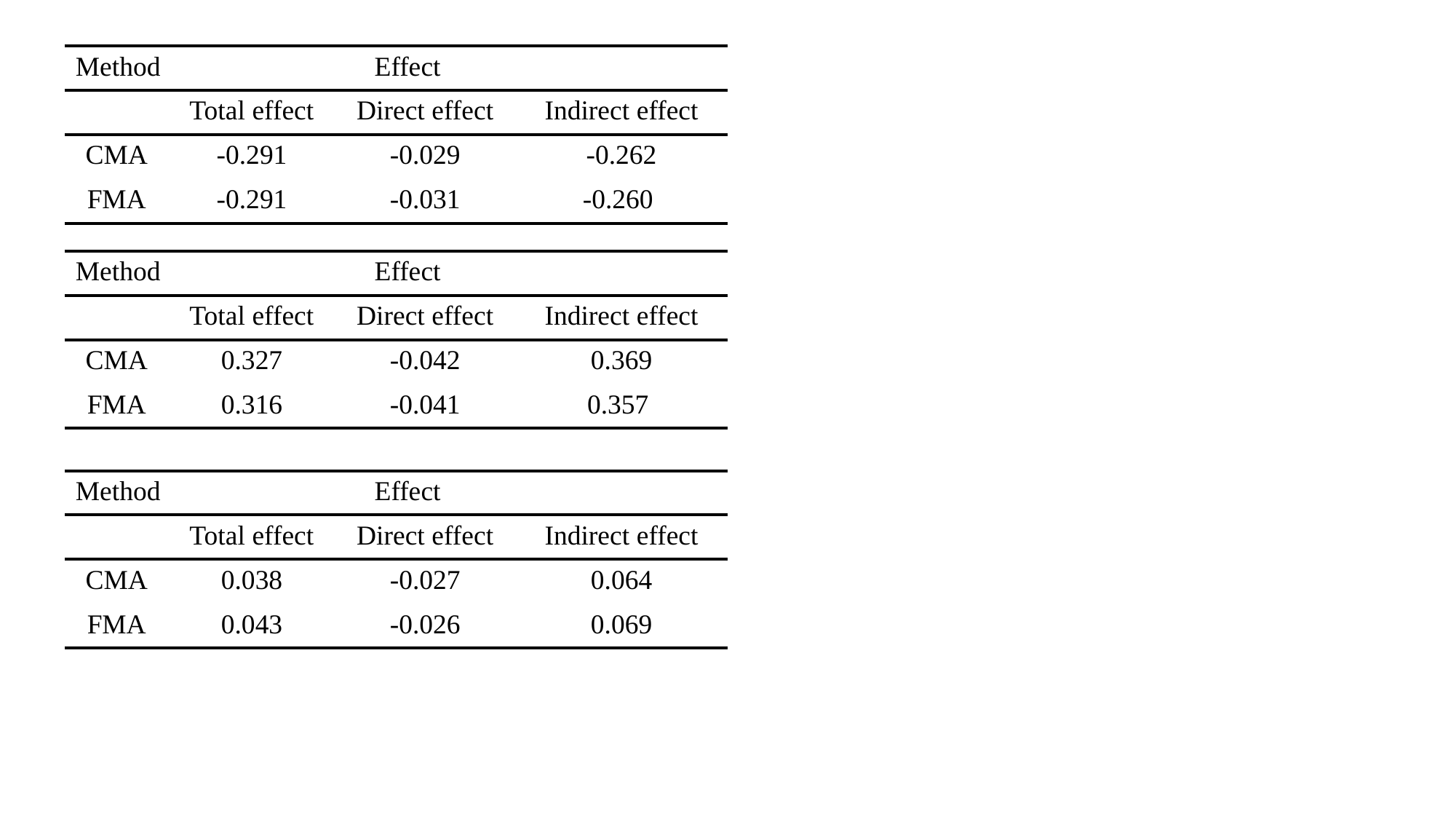

| Method Effect |  |  |  |
| --- | --- | --- | --- |
|  | Total effect | Direct effect | Indirect effect |
| CMA | -0.291 | -0.029 | -0.262 |
| FMA | -0.291 | -0.031 | -0.260 |
| Method Effect |  |  |  |
| --- | --- | --- | --- |
|  | Total effect | Direct effect | Indirect effect |
| CMA | 0.327 | -0.042 | 0.369 |
| FMA | 0.316 | -0.041 | 0.357 |
| Method Effect |  |  |  |
| --- | --- | --- | --- |
|  | Total effect | Direct effect | Indirect effect |
| CMA | 0.038 | -0.027 | 0.064 |
| FMA | 0.043 | -0.026 | 0.069 |